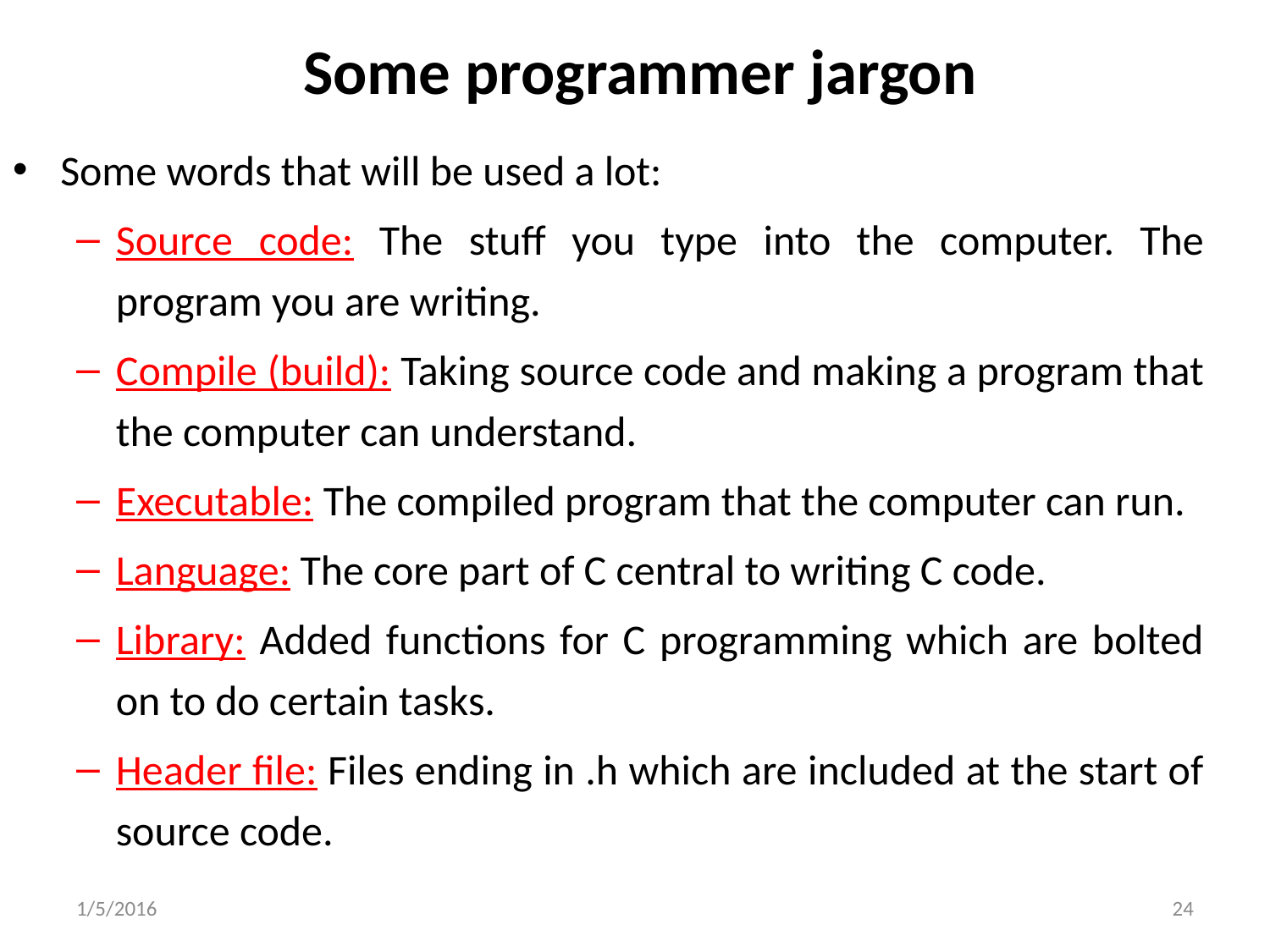

# Some programmer jargon
Some words that will be used a lot:
Source code: The stuff you type into the computer. The program you are writing.
Compile (build): Taking source code and making a program that the computer can understand.
Executable: The compiled program that the computer can run.
Language: The core part of C central to writing C code.
Library: Added functions for C programming which are bolted on to do certain tasks.
Header file: Files ending in .h which are included at the start of source code.
1/5/2016
24